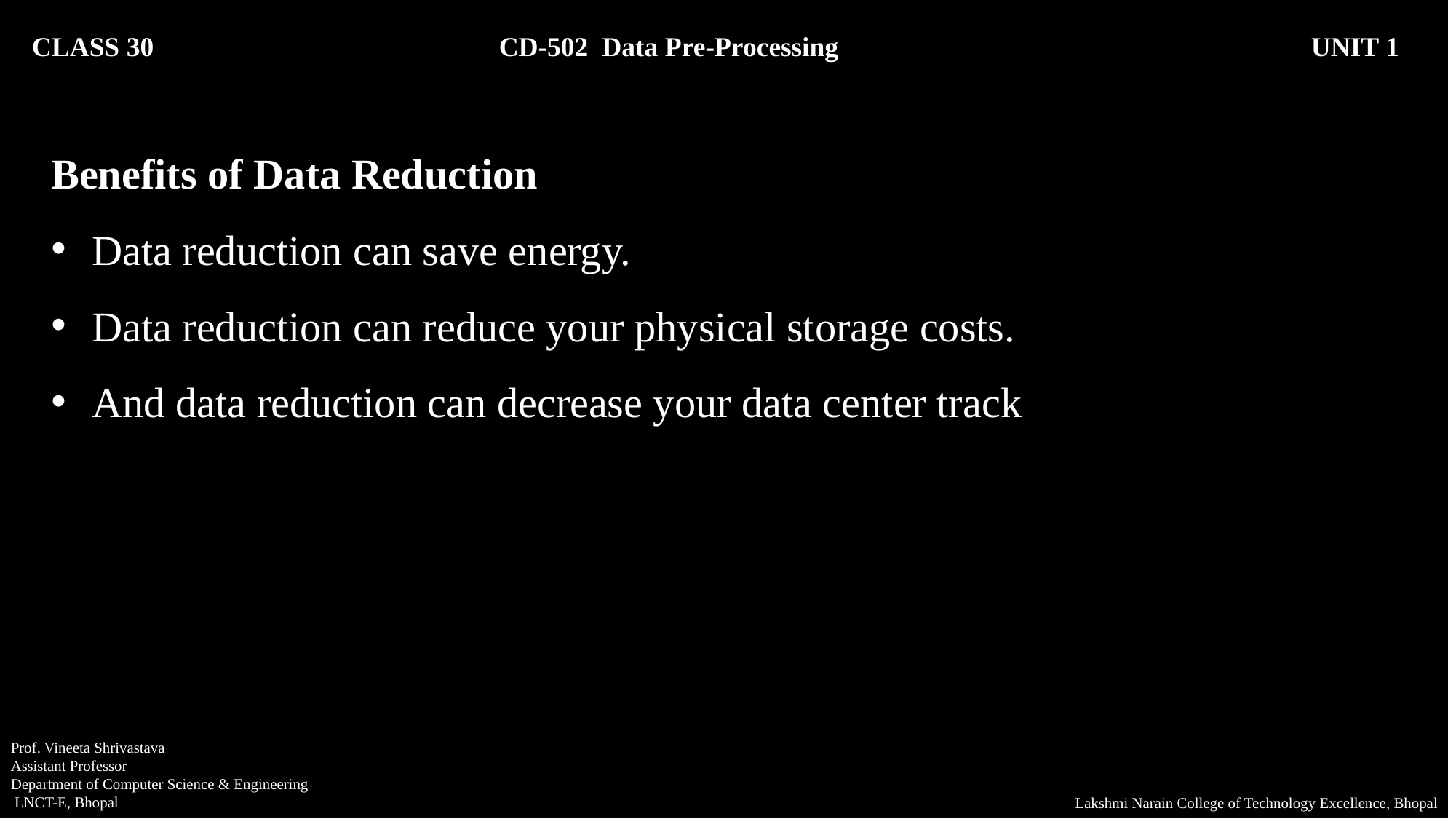

CLASS 30                                                  CD-502  Data Pre-Processing		                                           UNIT 1
Benefits of Data Reduction
Data reduction can save energy.
Data reduction can reduce your physical storage costs.
And data reduction can decrease your data center track

Prof. Vineeta Shrivastava
Assistant Professor
Department of Computer Science & Engineering
 LNCT-E, Bhopal
Lakshmi Narain College of Technology Excellence, Bhopal